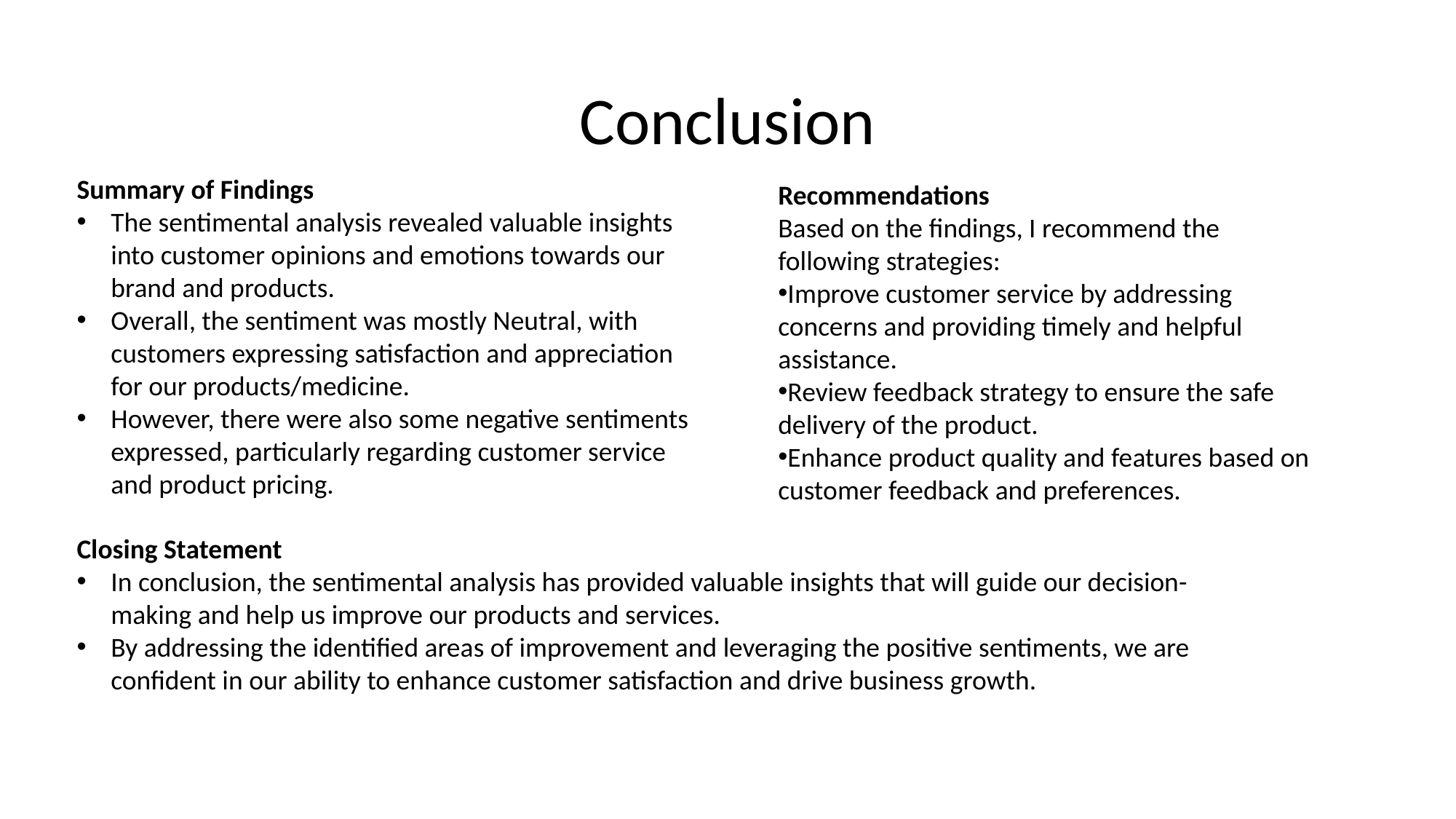

# Conclusion
Summary of Findings
The sentimental analysis revealed valuable insights into customer opinions and emotions towards our brand and products.
Overall, the sentiment was mostly Neutral, with customers expressing satisfaction and appreciation for our products/medicine.
However, there were also some negative sentiments expressed, particularly regarding customer service and product pricing.

Recommendations
Based on the findings, I recommend the following strategies:
Improve customer service by addressing concerns and providing timely and helpful assistance.
Review feedback strategy to ensure the safe delivery of the product.
Enhance product quality and features based on customer feedback and preferences.

Closing Statement
In conclusion, the sentimental analysis has provided valuable insights that will guide our decision-making and help us improve our products and services.
By addressing the identified areas of improvement and leveraging the positive sentiments, we are confident in our ability to enhance customer satisfaction and drive business growth.